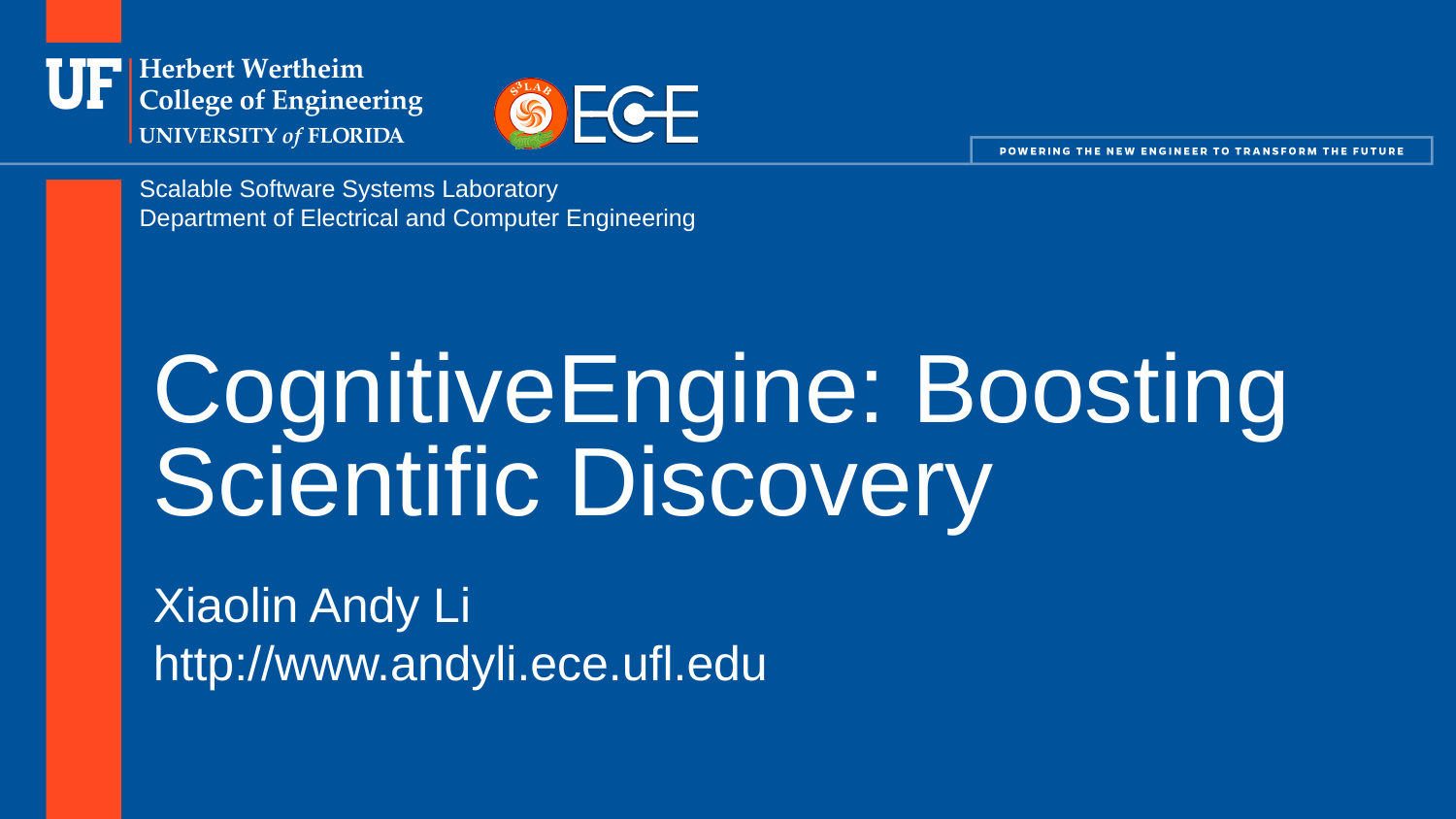

# CognitiveEngine: Boosting Scientific Discovery
Xiaolin Andy Li
http://www.andyli.ece.ufl.edu